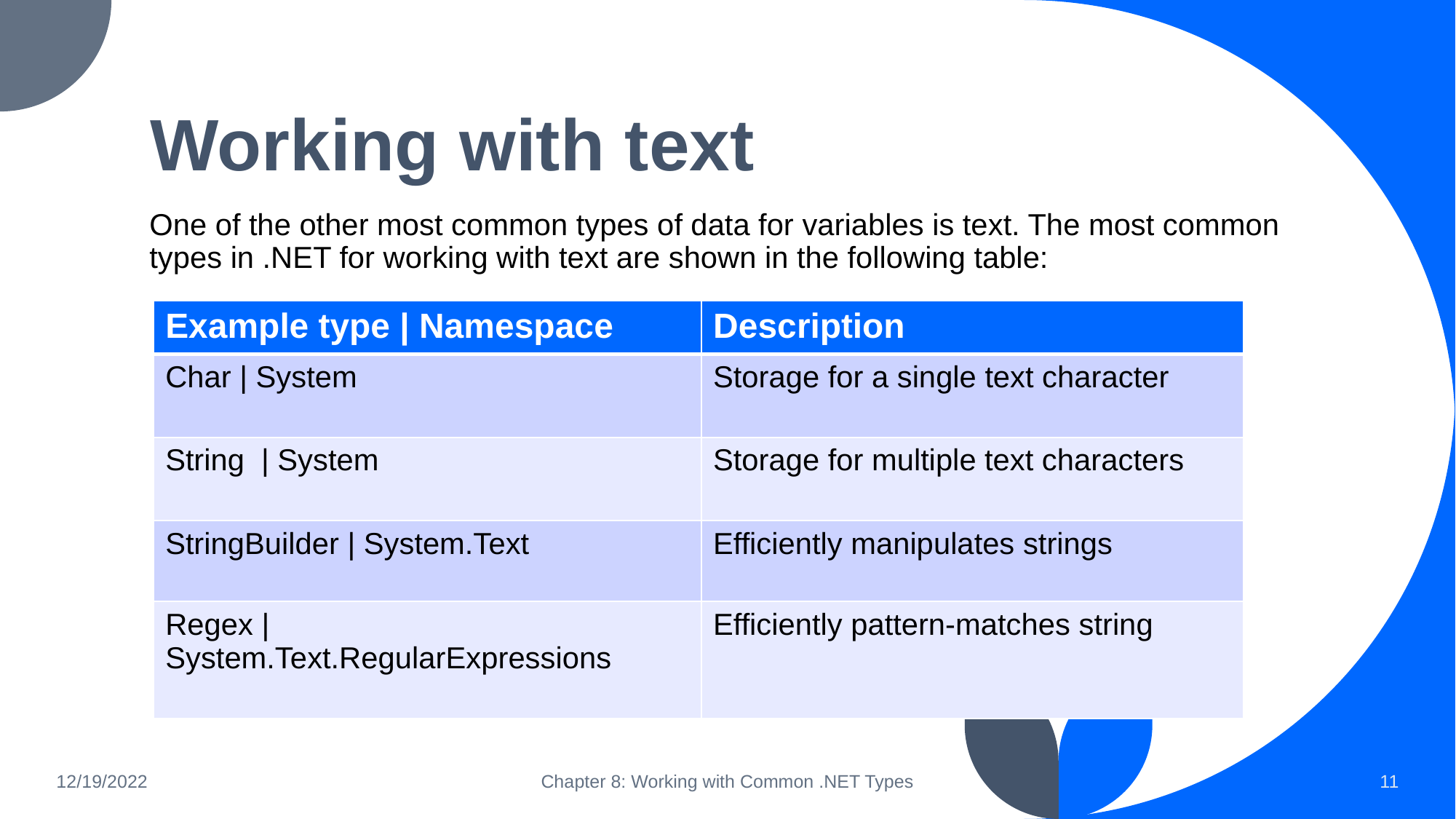

# Working with text
One of the other most common types of data for variables is text. The most common types in .NET for working with text are shown in the following table:
| Example type | Namespace | Description |
| --- | --- |
| Char | System | Storage for a single text character |
| String | System | Storage for multiple text characters |
| StringBuilder | System.Text | Efficiently manipulates strings |
| Regex | System.Text.RegularExpressions | Efficiently pattern-matches string |
12/19/2022
Chapter 8: Working with Common .NET Types
11